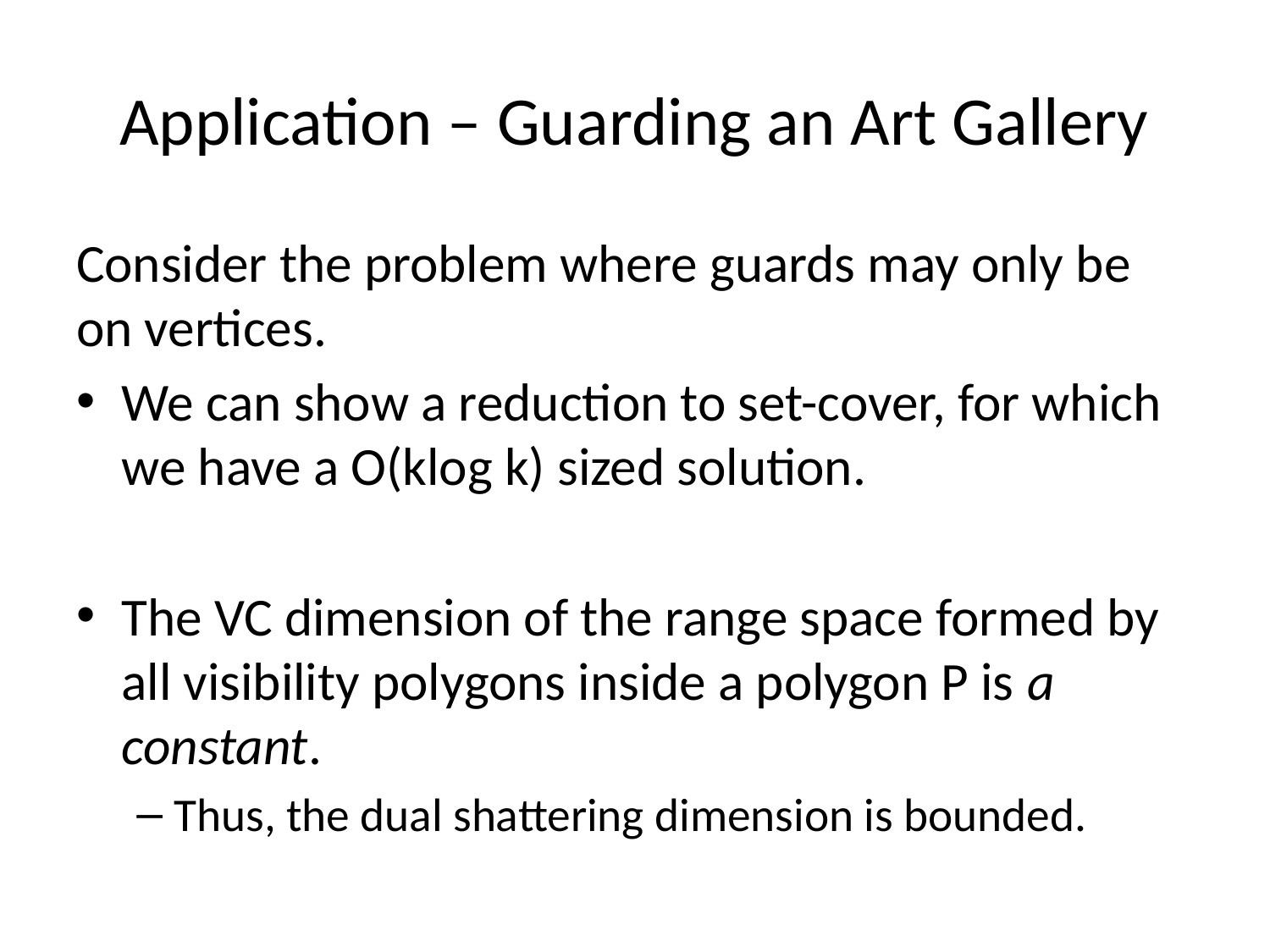

# Application – Guarding an Art Gallery
Consider the problem where guards may only be on vertices.
We can show a reduction to set-cover, for which we have a O(klog k) sized solution.

The VC dimension of the range space formed by all visibility polygons inside a polygon P is a constant.
Thus, the dual shattering dimension is bounded.